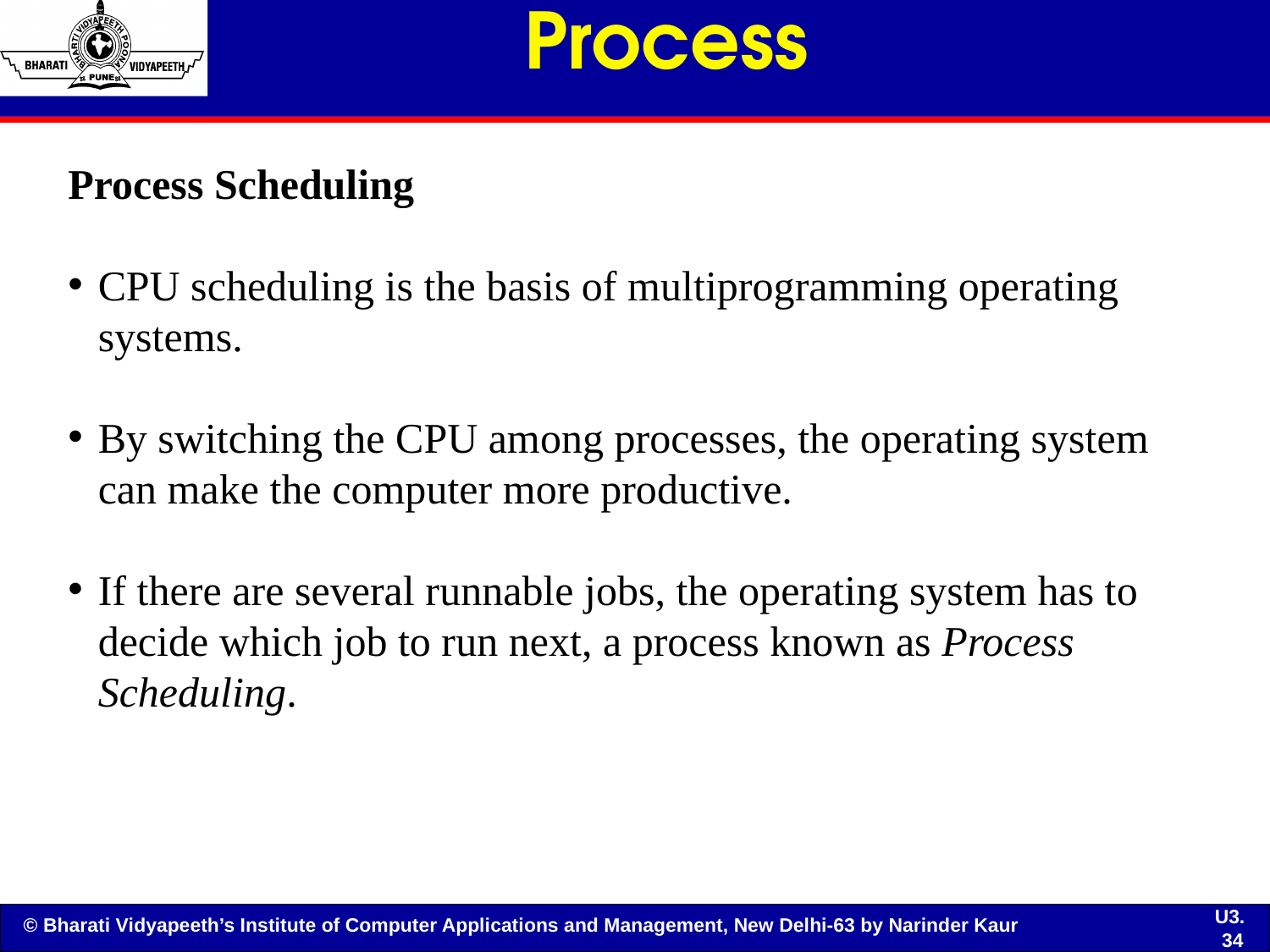

# Process

Process Scheduling

CPU scheduling is the basis of multiprogramming operating systems.

By switching the CPU among processes, the operating system can make the computer more productive.

If there are several runnable jobs, the operating system has to decide which job to run next, a process known as Process Scheduling.